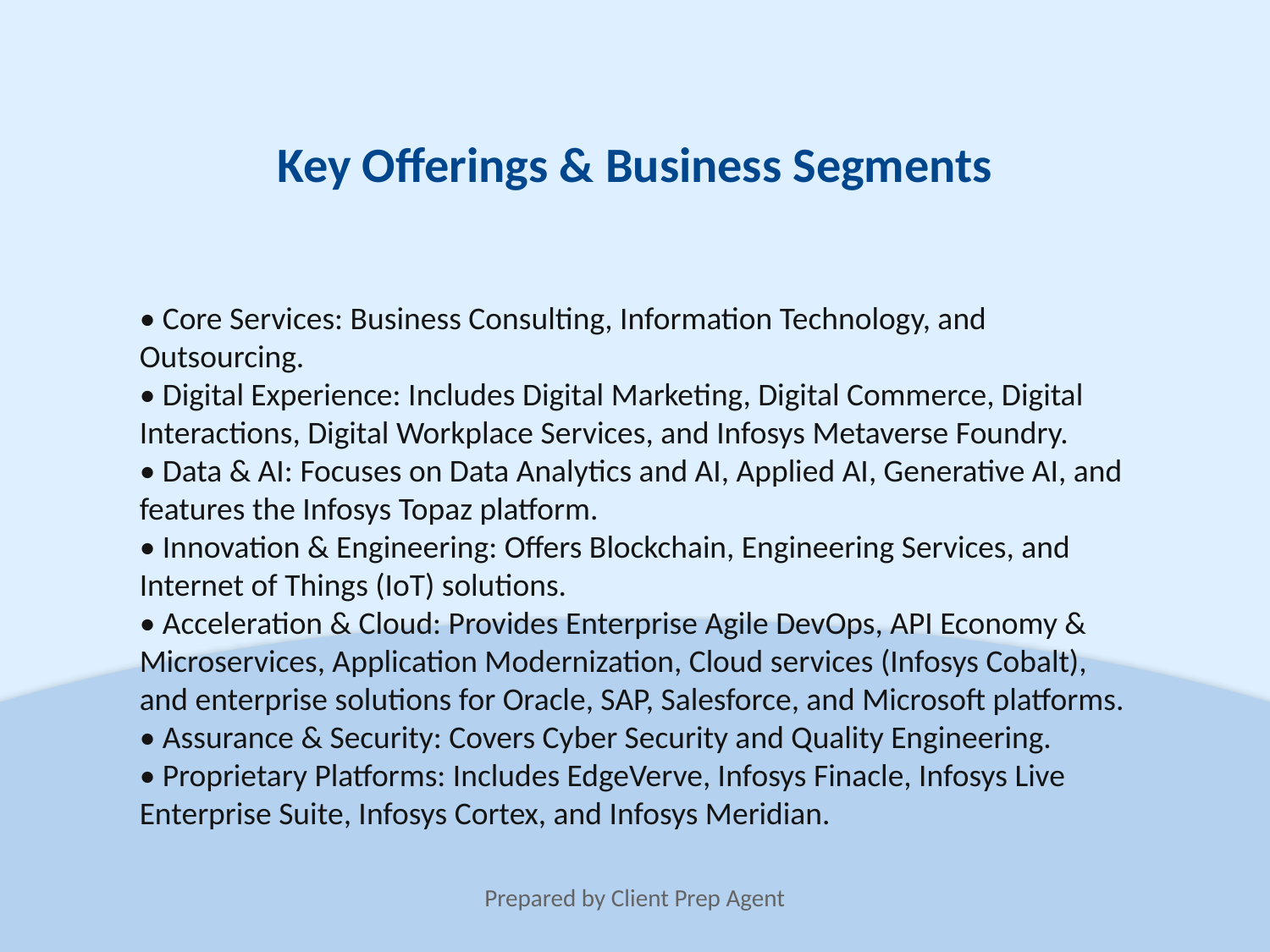

Key Offerings & Business Segments

• Core Services: Business Consulting, Information Technology, and Outsourcing.
• Digital Experience: Includes Digital Marketing, Digital Commerce, Digital Interactions, Digital Workplace Services, and Infosys Metaverse Foundry.
• Data & AI: Focuses on Data Analytics and AI, Applied AI, Generative AI, and features the Infosys Topaz platform.
• Innovation & Engineering: Offers Blockchain, Engineering Services, and Internet of Things (IoT) solutions.
• Acceleration & Cloud: Provides Enterprise Agile DevOps, API Economy & Microservices, Application Modernization, Cloud services (Infosys Cobalt), and enterprise solutions for Oracle, SAP, Salesforce, and Microsoft platforms.
• Assurance & Security: Covers Cyber Security and Quality Engineering.
• Proprietary Platforms: Includes EdgeVerve, Infosys Finacle, Infosys Live Enterprise Suite, Infosys Cortex, and Infosys Meridian.

Prepared by Client Prep Agent